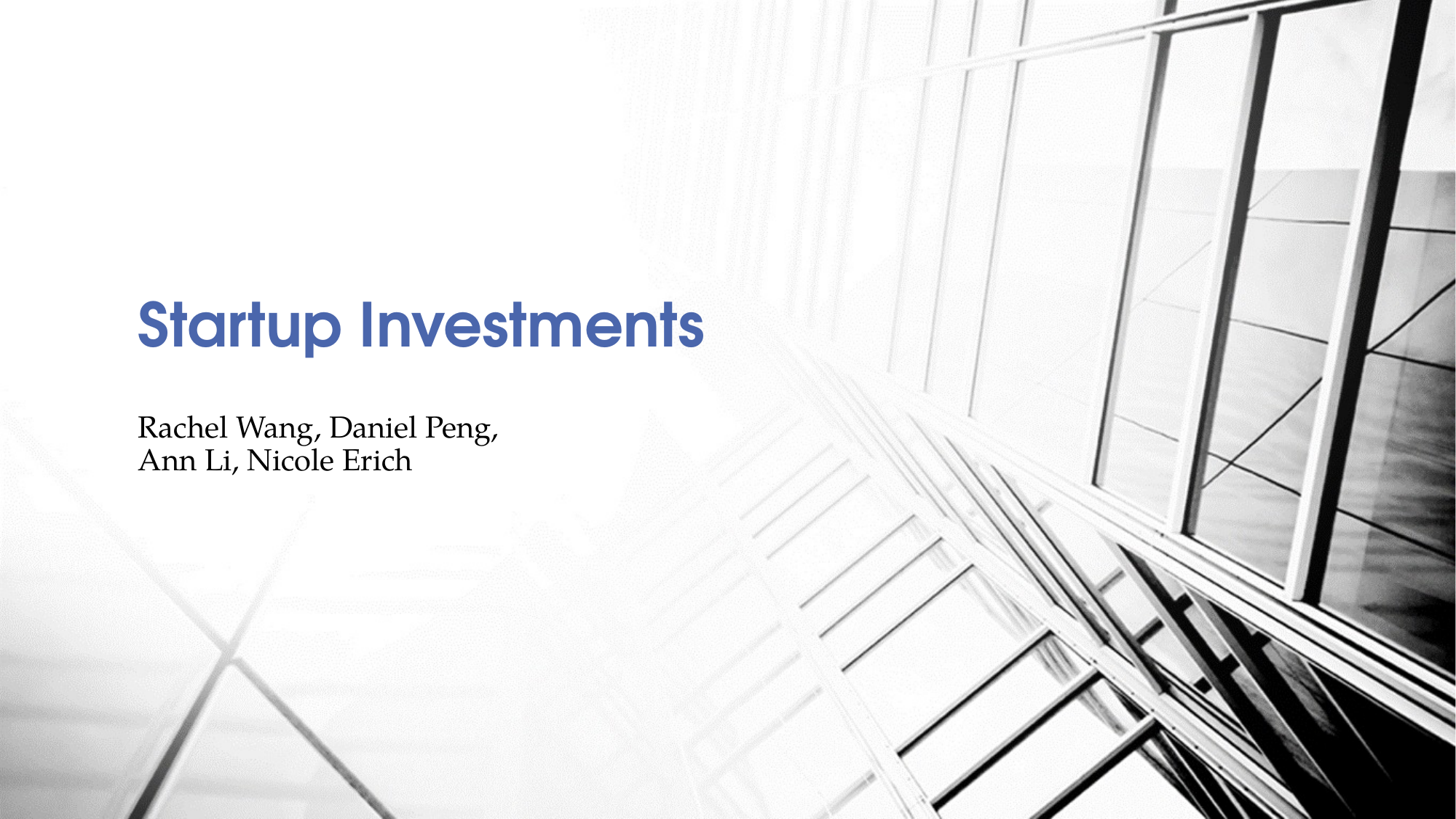

# Startup Investments
Rachel Wang, Daniel Peng, Ann Li, Nicole Erich